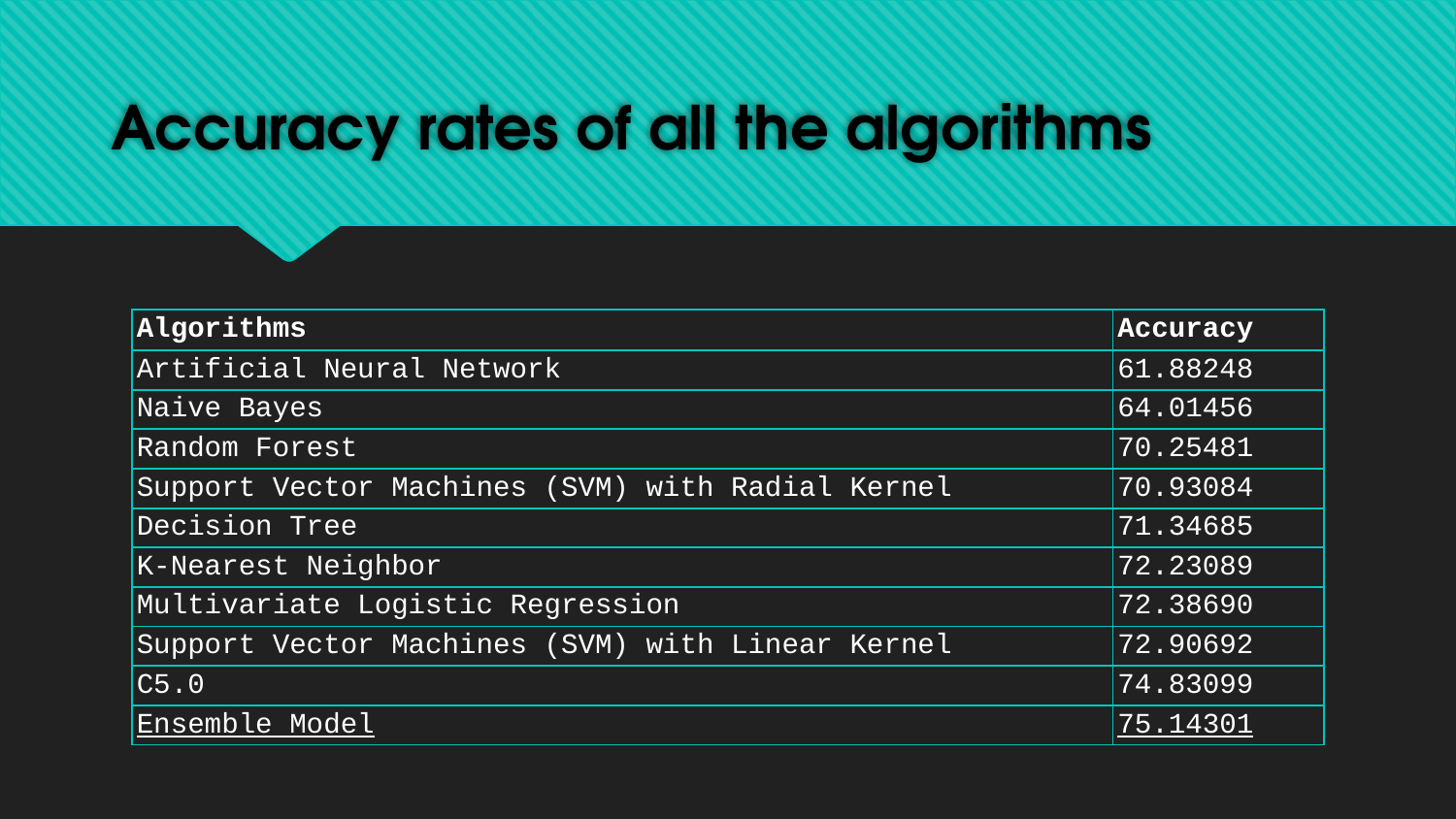

# Accuracy rates of all the algorithms
| Algorithms | Accuracy |
| --- | --- |
| Artificial Neural Network | 61.88248 |
| Naive Bayes | 64.01456 |
| Random Forest | 70.25481 |
| Support Vector Machines (SVM) with Radial Kernel | 70.93084 |
| Decision Tree | 71.34685 |
| K-Nearest Neighbor | 72.23089 |
| Multivariate Logistic Regression | 72.38690 |
| Support Vector Machines (SVM) with Linear Kernel | 72.90692 |
| C5.0 | 74.83099 |
| Ensemble Model | 75.14301 |